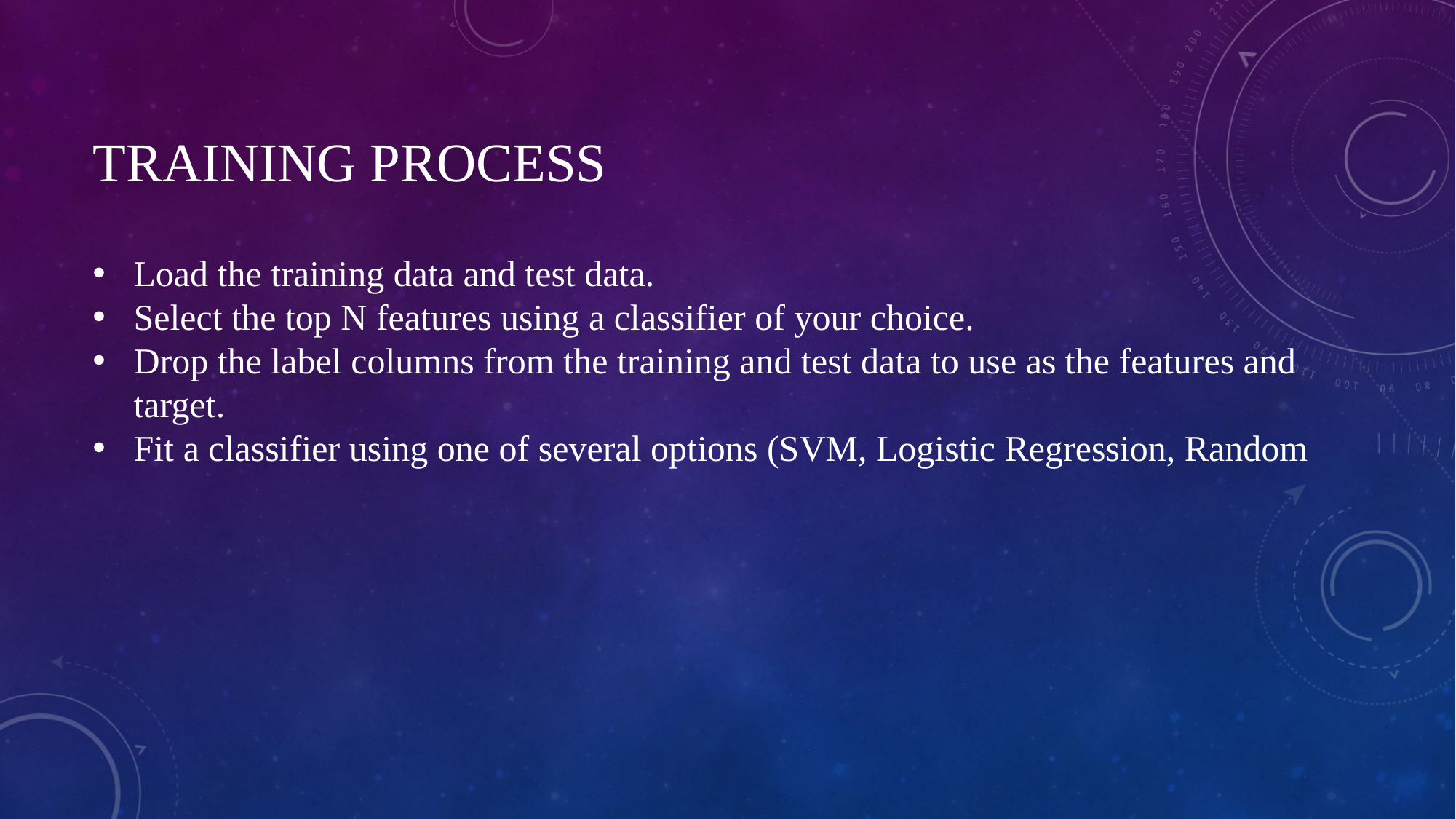

# Training process
Load the training data and test data.
Select the top N features using a classifier of your choice.
Drop the label columns from the training and test data to use as the features and target.
Fit a classifier using one of several options (SVM, Logistic Regression, Random